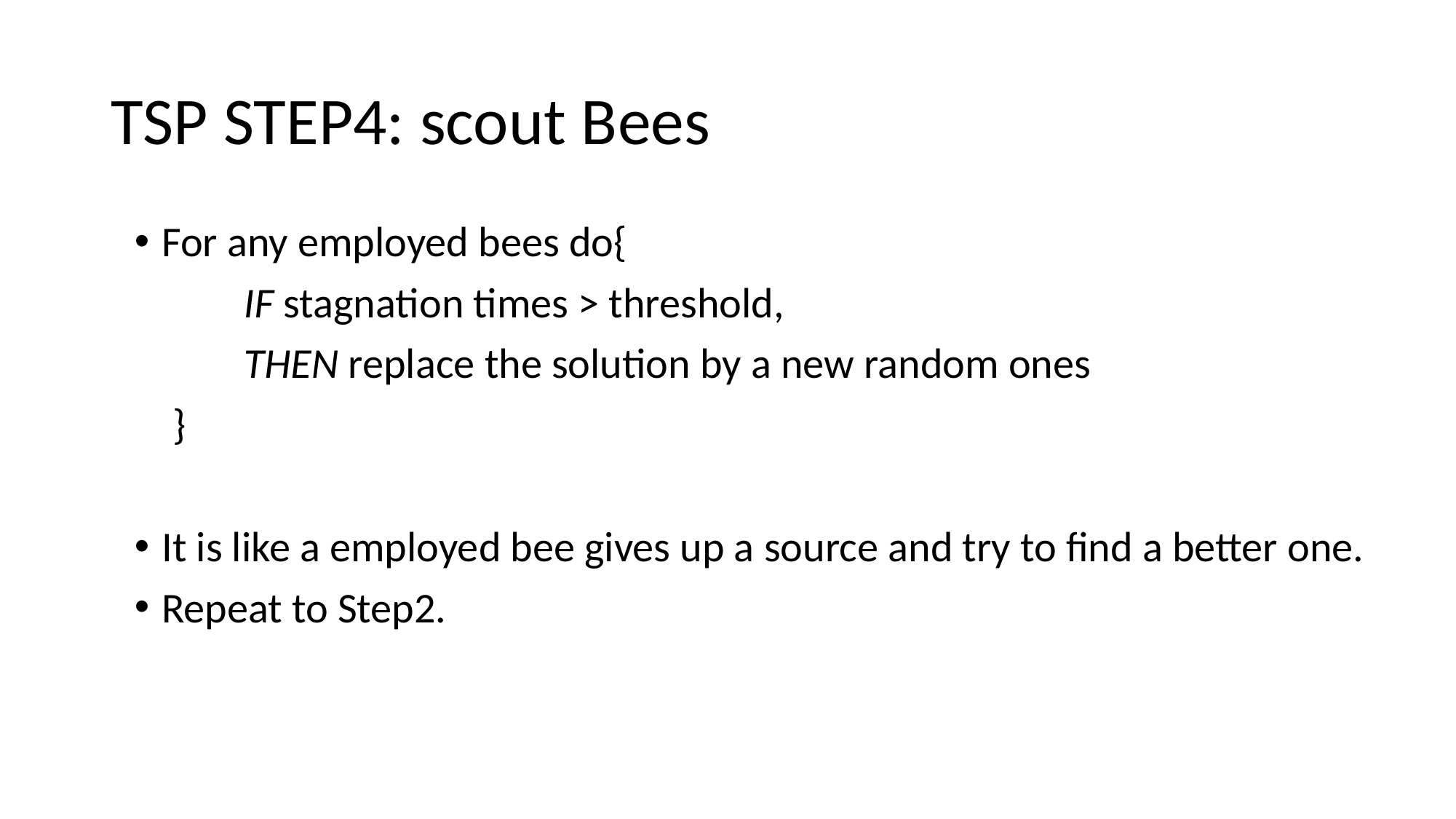

# TSP STEP4: scout Bees
For any employed bees do{
	IF stagnation times > threshold,
   	THEN replace the solution by a new random ones
    }

It is like a employed bee gives up a source and try to find a better one.
Repeat to Step2.